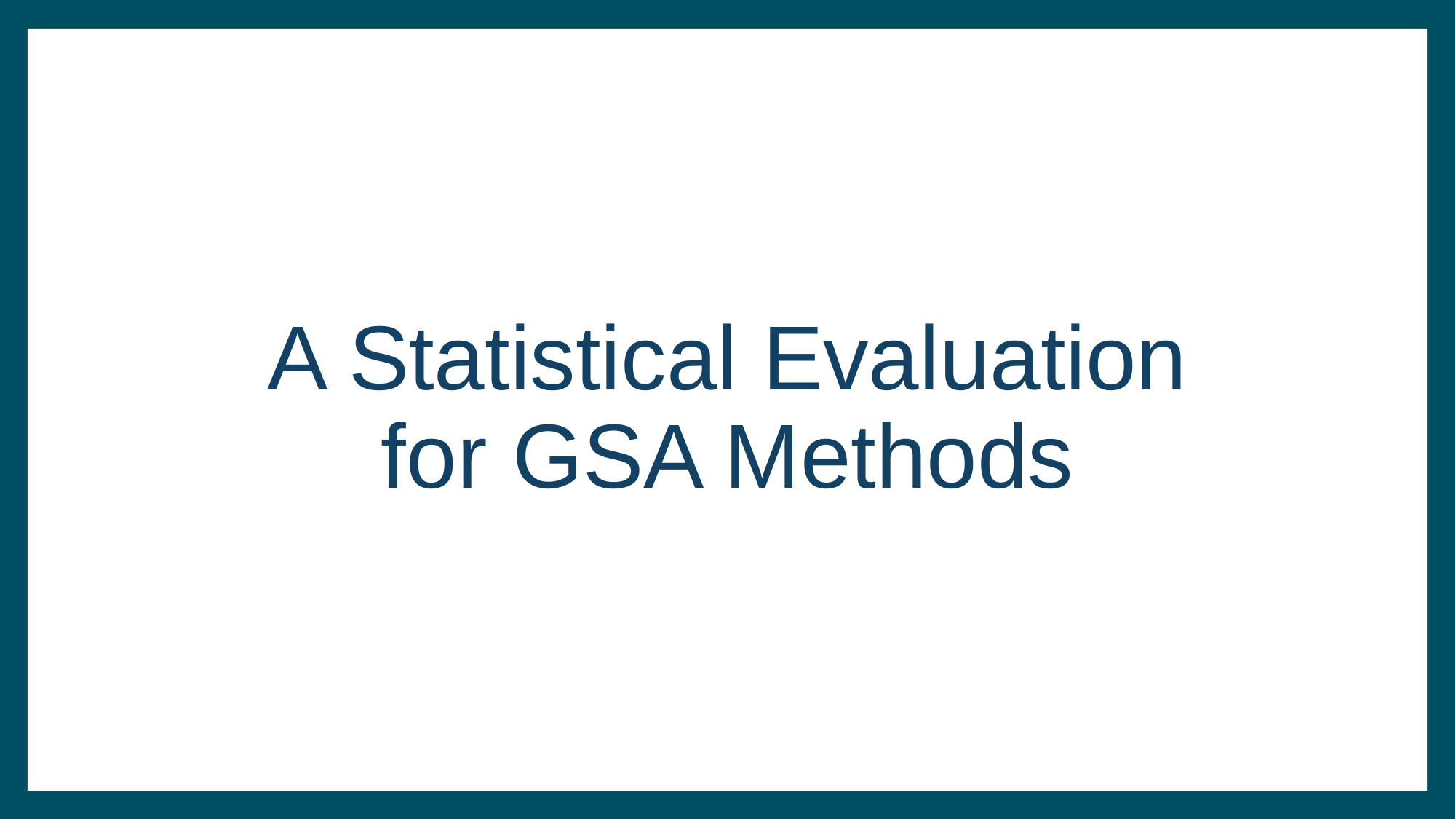

# A Statistical Evaluation for GSA Methods